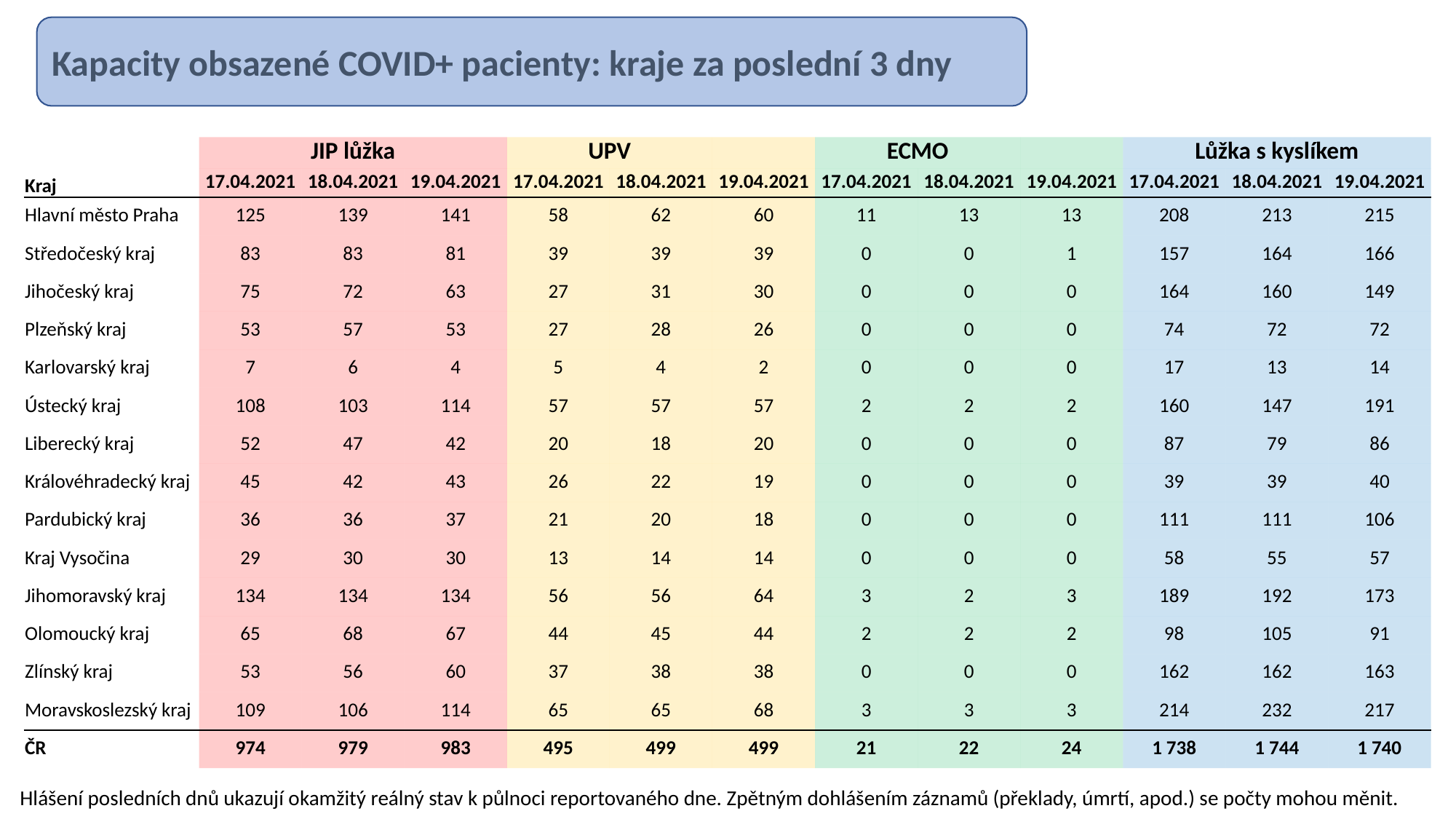

Kapacity obsazené COVID+ pacienty: kraje za poslední 3 dny
|  | JIP lůžka |  |  | UPV |  |  | ECMO |  |  | Lůžka s kyslíkem |  |  |
| --- | --- | --- | --- | --- | --- | --- | --- | --- | --- | --- | --- | --- |
| Kraj | 17.04.2021 | 18.04.2021 | 19.04.2021 | 17.04.2021 | 18.04.2021 | 19.04.2021 | 17.04.2021 | 18.04.2021 | 19.04.2021 | 17.04.2021 | 18.04.2021 | 19.04.2021 |
| Hlavní město Praha | 125 | 139 | 141 | 58 | 62 | 60 | 11 | 13 | 13 | 208 | 213 | 215 |
| Středočeský kraj | 83 | 83 | 81 | 39 | 39 | 39 | 0 | 0 | 1 | 157 | 164 | 166 |
| Jihočeský kraj | 75 | 72 | 63 | 27 | 31 | 30 | 0 | 0 | 0 | 164 | 160 | 149 |
| Plzeňský kraj | 53 | 57 | 53 | 27 | 28 | 26 | 0 | 0 | 0 | 74 | 72 | 72 |
| Karlovarský kraj | 7 | 6 | 4 | 5 | 4 | 2 | 0 | 0 | 0 | 17 | 13 | 14 |
| Ústecký kraj | 108 | 103 | 114 | 57 | 57 | 57 | 2 | 2 | 2 | 160 | 147 | 191 |
| Liberecký kraj | 52 | 47 | 42 | 20 | 18 | 20 | 0 | 0 | 0 | 87 | 79 | 86 |
| Královéhradecký kraj | 45 | 42 | 43 | 26 | 22 | 19 | 0 | 0 | 0 | 39 | 39 | 40 |
| Pardubický kraj | 36 | 36 | 37 | 21 | 20 | 18 | 0 | 0 | 0 | 111 | 111 | 106 |
| Kraj Vysočina | 29 | 30 | 30 | 13 | 14 | 14 | 0 | 0 | 0 | 58 | 55 | 57 |
| Jihomoravský kraj | 134 | 134 | 134 | 56 | 56 | 64 | 3 | 2 | 3 | 189 | 192 | 173 |
| Olomoucký kraj | 65 | 68 | 67 | 44 | 45 | 44 | 2 | 2 | 2 | 98 | 105 | 91 |
| Zlínský kraj | 53 | 56 | 60 | 37 | 38 | 38 | 0 | 0 | 0 | 162 | 162 | 163 |
| Moravskoslezský kraj | 109 | 106 | 114 | 65 | 65 | 68 | 3 | 3 | 3 | 214 | 232 | 217 |
| ČR | 974 | 979 | 983 | 495 | 499 | 499 | 21 | 22 | 24 | 1 738 | 1 744 | 1 740 |
Hlášení posledních dnů ukazují okamžitý reálný stav k půlnoci reportovaného dne. Zpětným dohlášením záznamů (překlady, úmrtí, apod.) se počty mohou měnit.